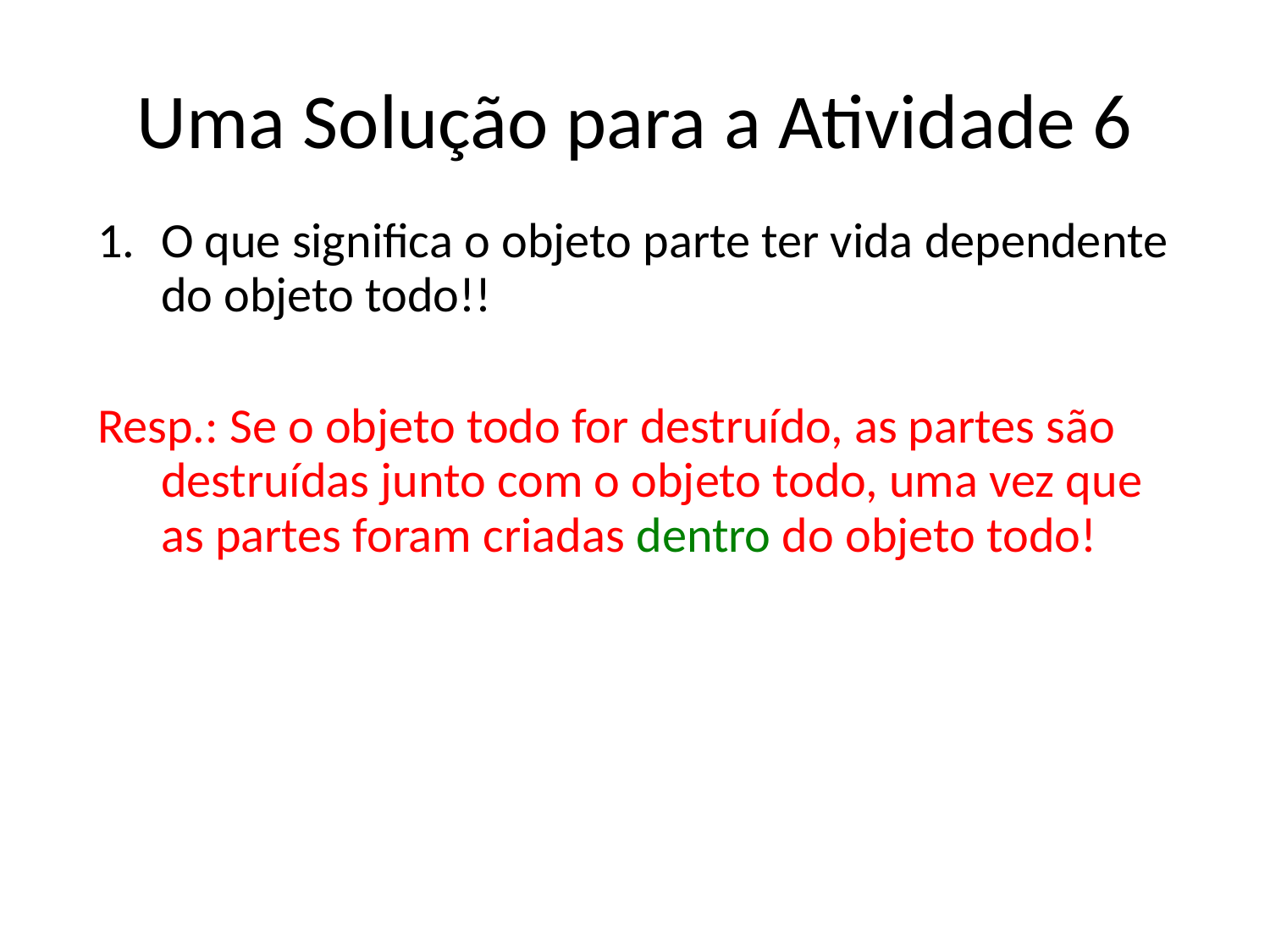

# Uma Solução para a Atividade 6
O que significa o objeto parte ter vida dependente do objeto todo!!

Resp.: Se o objeto todo for destruído, as partes são destruídas junto com o objeto todo, uma vez que as partes foram criadas dentro do objeto todo!